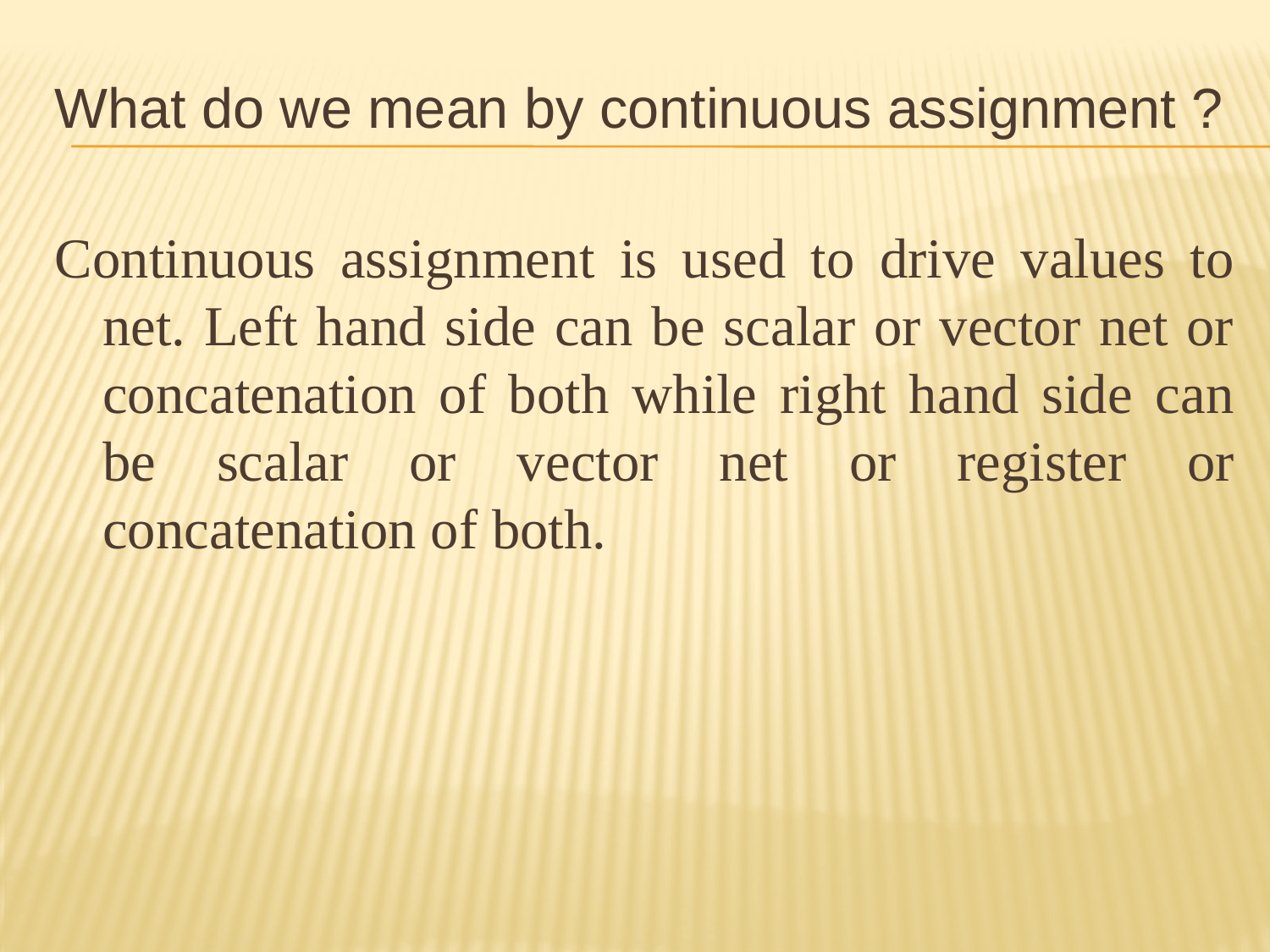

# What do we mean by continuous assignment ?
Continuous assignment is used to drive values to net. Left hand side can be scalar or vector net or concatenation of both while right hand side can be scalar or vector net or register or concatenation of both.